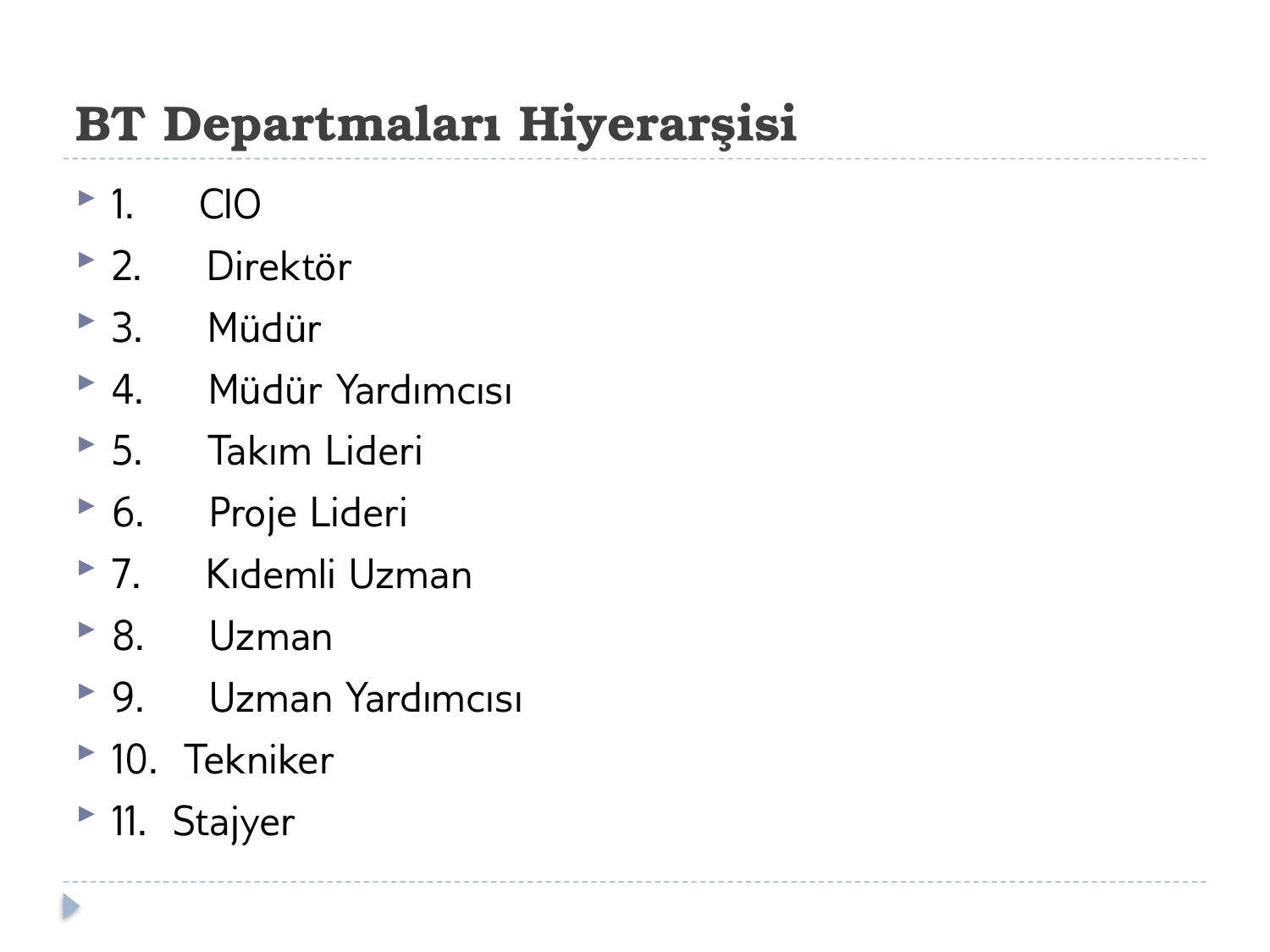

# BT Departmaları Hiyerarşisi
1.     CIO
2.     Direktör
3.     Müdür
4.     Müdür Yardımcısı
5.     Takım Lideri
6.     Proje Lideri
7.     Kıdemli Uzman
8.     Uzman
9.     Uzman Yardımcısı
10.  Tekniker
11.  Stajyer